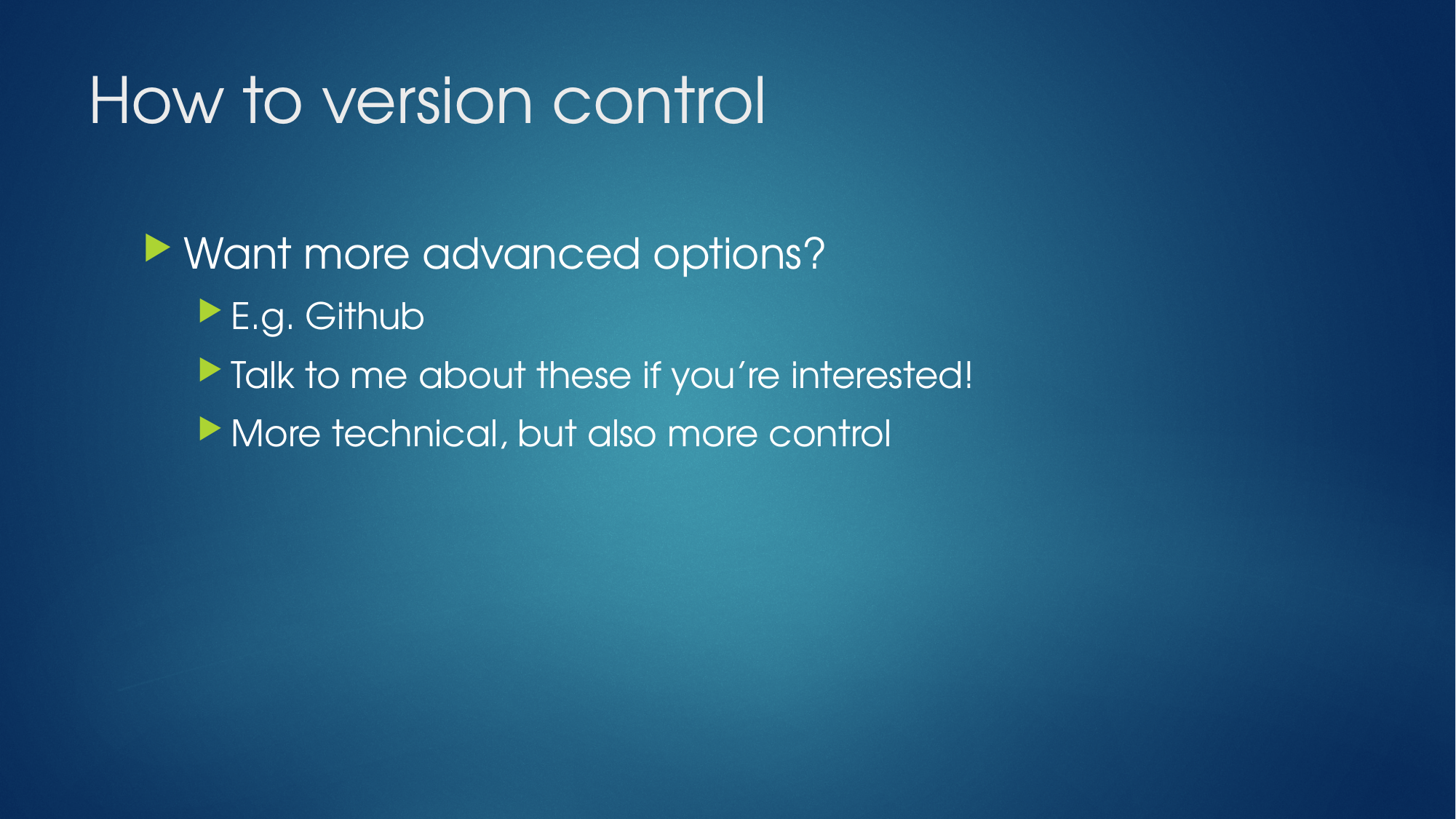

# How to version control
Want more advanced options?
E.g. Github
Talk to me about these if you’re interested!
More technical, but also more control